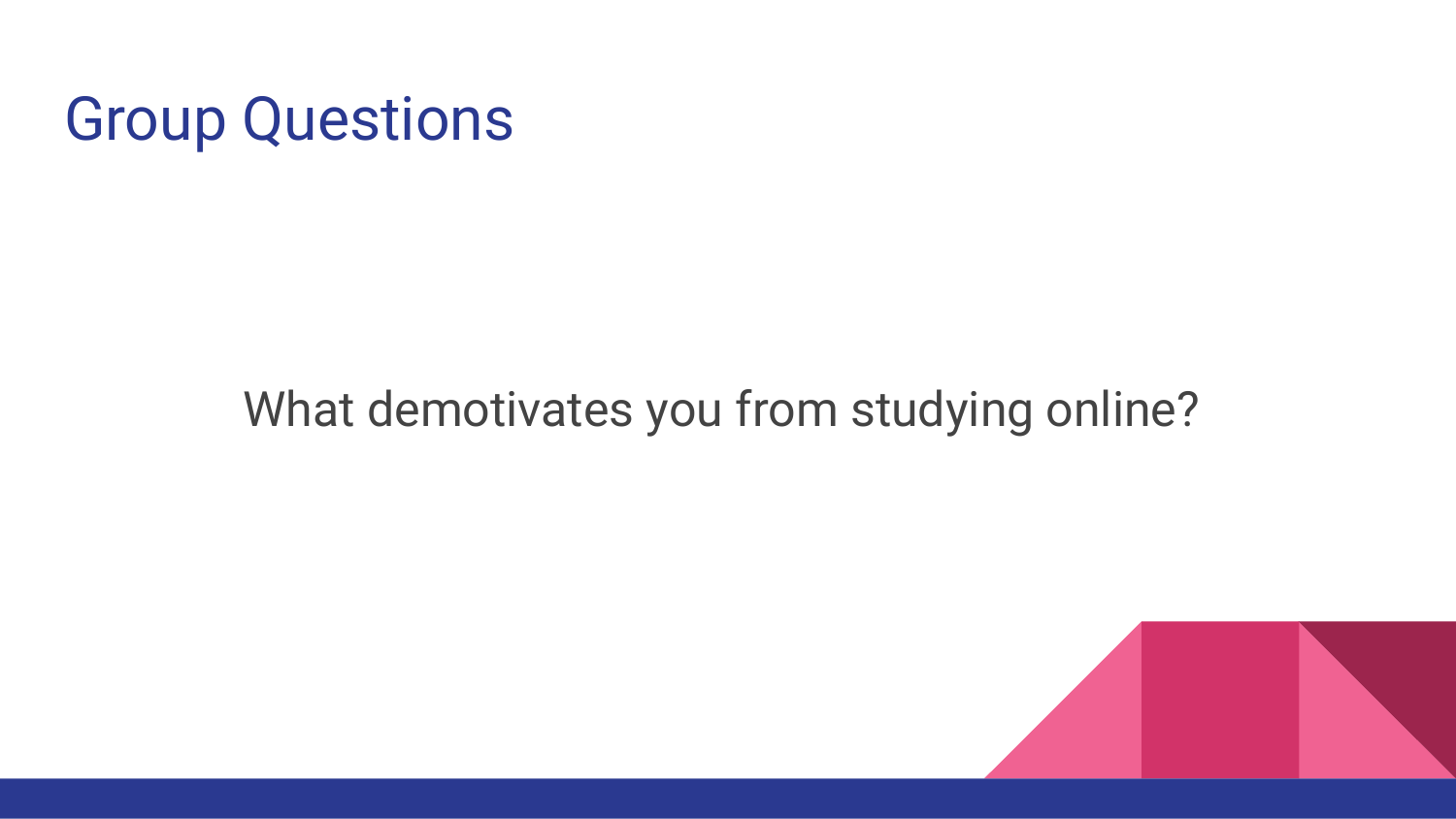

# Group Questions

What demotivates you from studying online?